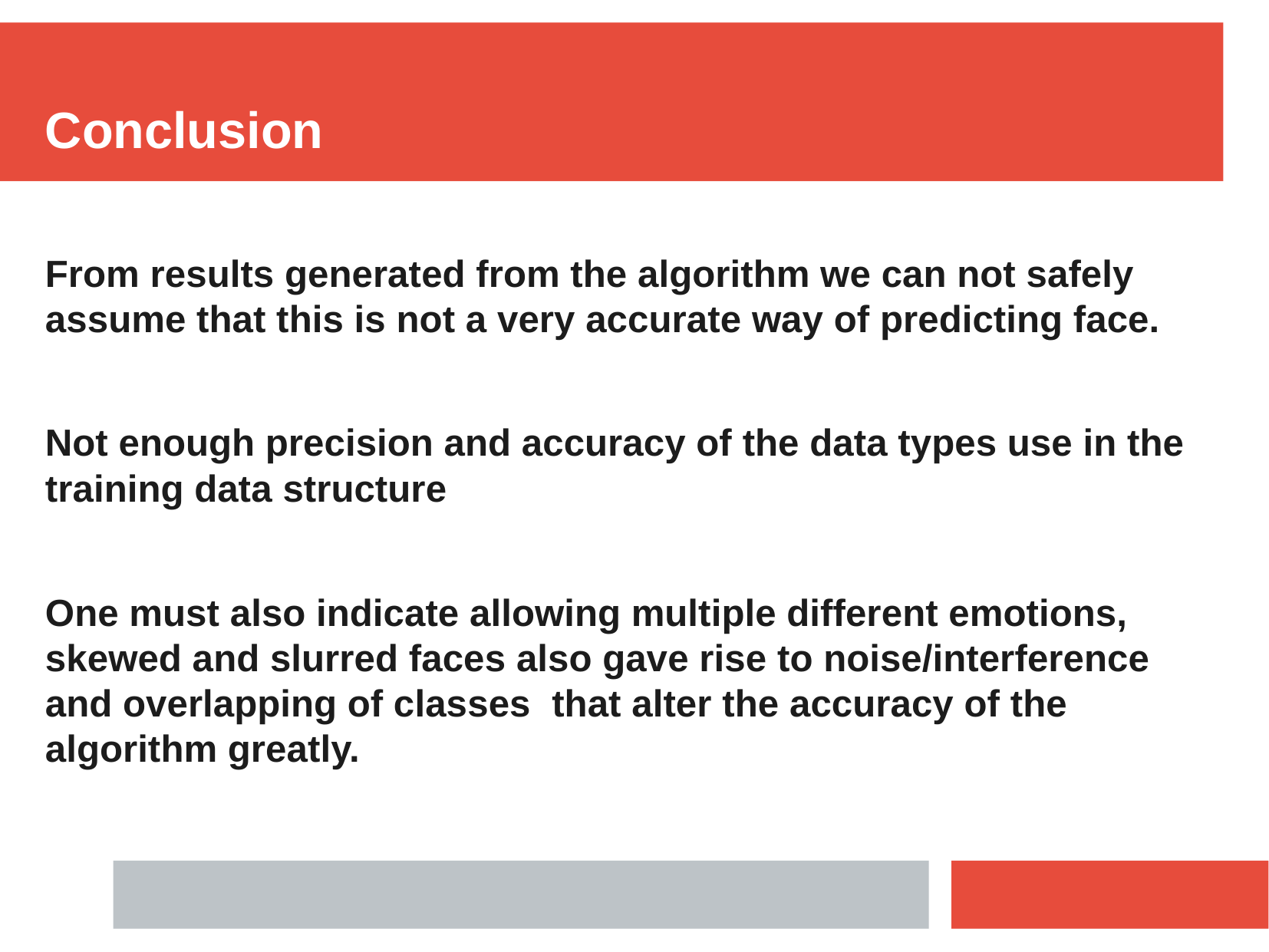

Conclusion
From results generated from the algorithm we can not safely assume that this is not a very accurate way of predicting face.

Not enough precision and accuracy of the data types use in the training data structure

One must also indicate allowing multiple different emotions, skewed and slurred faces also gave rise to noise/interference and overlapping of classes  that alter the accuracy of the algorithm greatly.